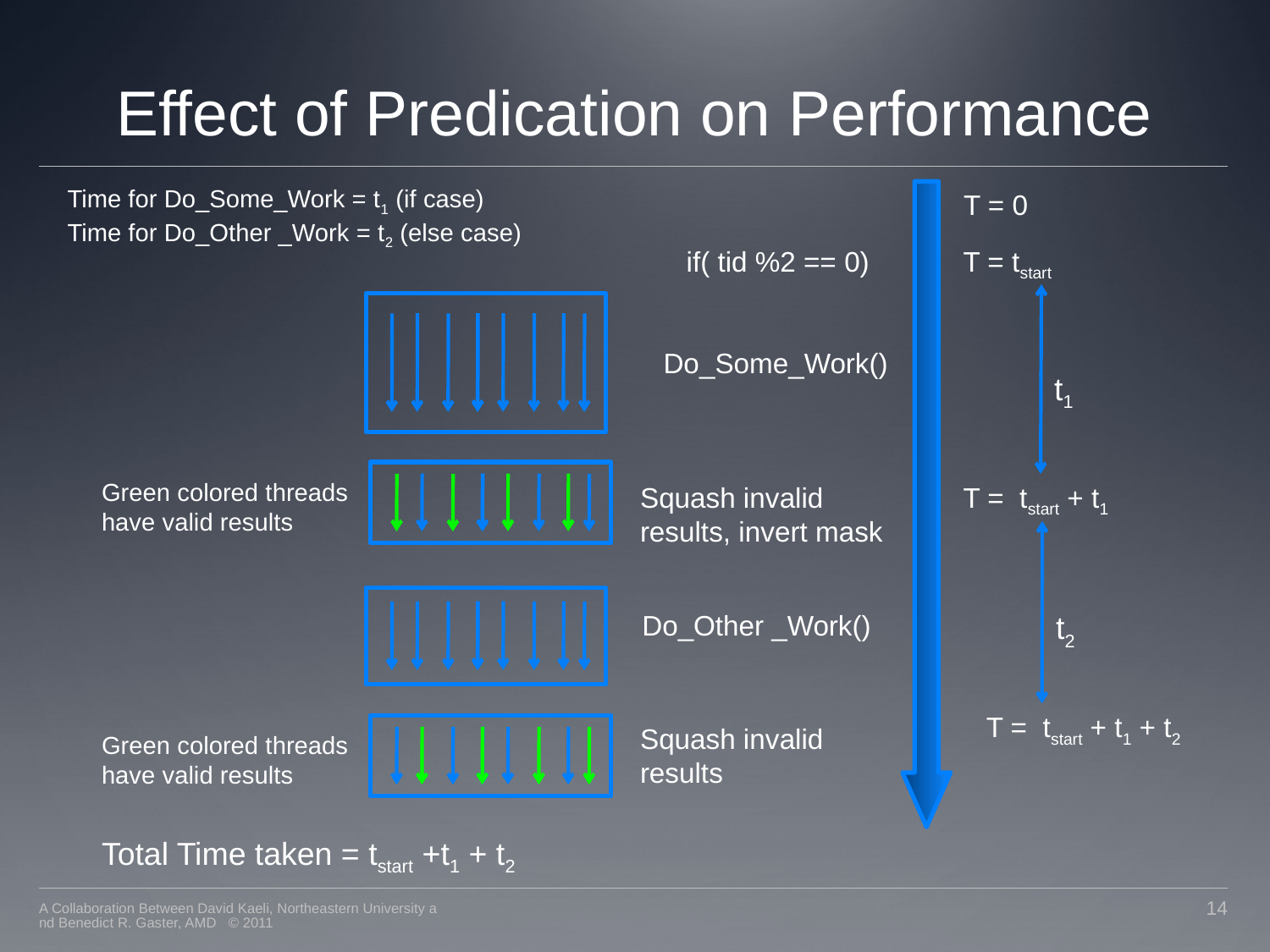

# Effect of Predication on Performance
Time for Do_Some_Work = t1 (if case)
Time for Do_Other _Work = t2 (else case)
T = 0
T = tstart
if( tid %2 == 0)

Do_Some_Work()
t1

Green colored threads have valid results
Squash invalid results, invert mask
T =  tstart + t1

Do_Other _Work()
t2
T =  tstart + t1 + t2
Squash invalid results

Green colored threads have valid results
Total Time taken = tstart +t1 + t2
A Collaboration Between David Kaeli, Northeastern University and Benedict R. Gaster, AMD   © 2011
14